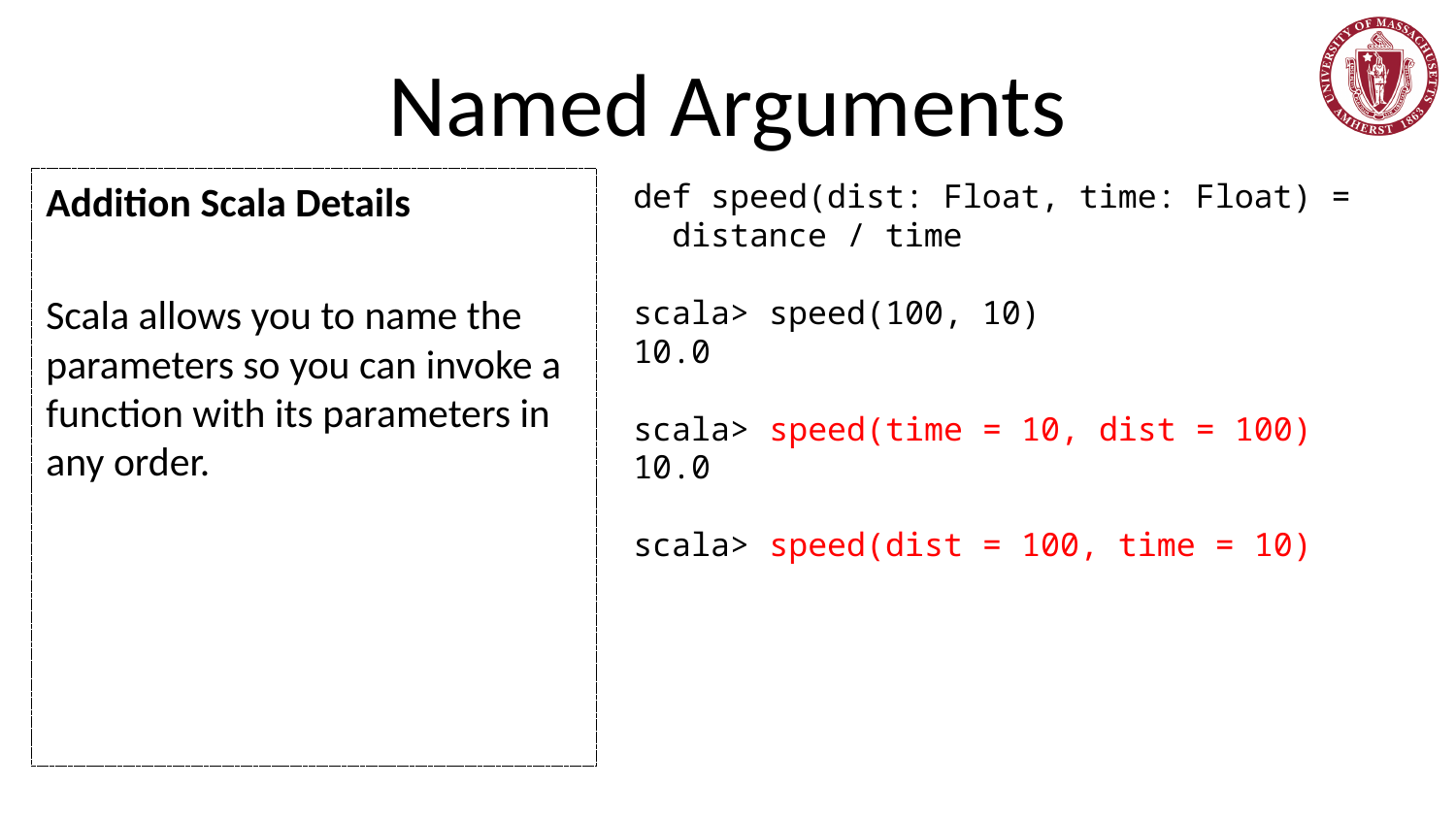

# Named Arguments
Addition Scala Details

Scala allows you to name the parameters so you can invoke a function with its parameters in any order.

def speed(dist: Float, time: Float) =
  distance / time

scala> speed(100, 10)
10.0

scala> speed(time = 10, dist = 100)
10.0

scala> speed(dist = 100, time = 10)